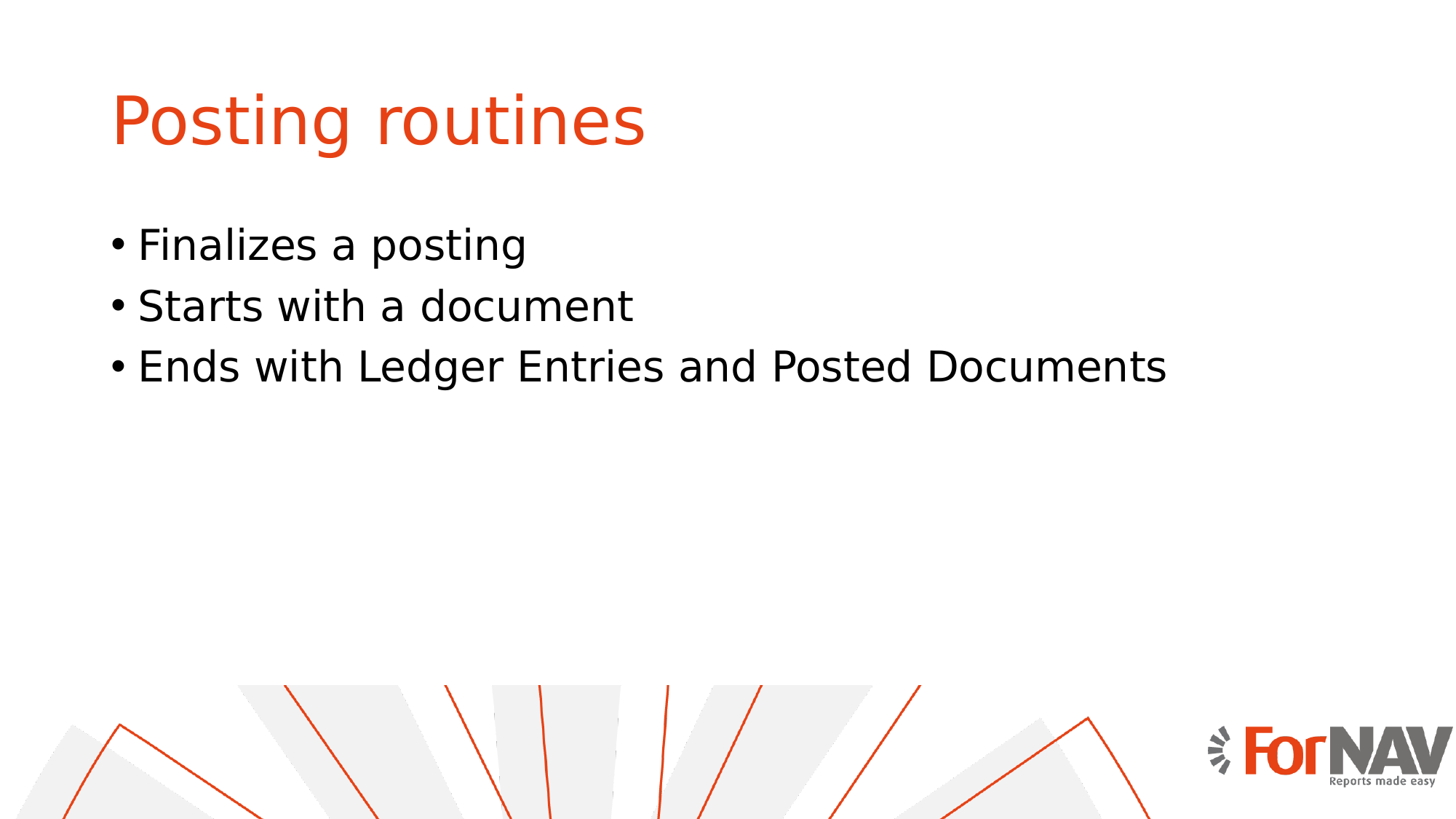

# Posting routines
Finalizes a posting
Starts with a document
Ends with Ledger Entries and Posted Documents